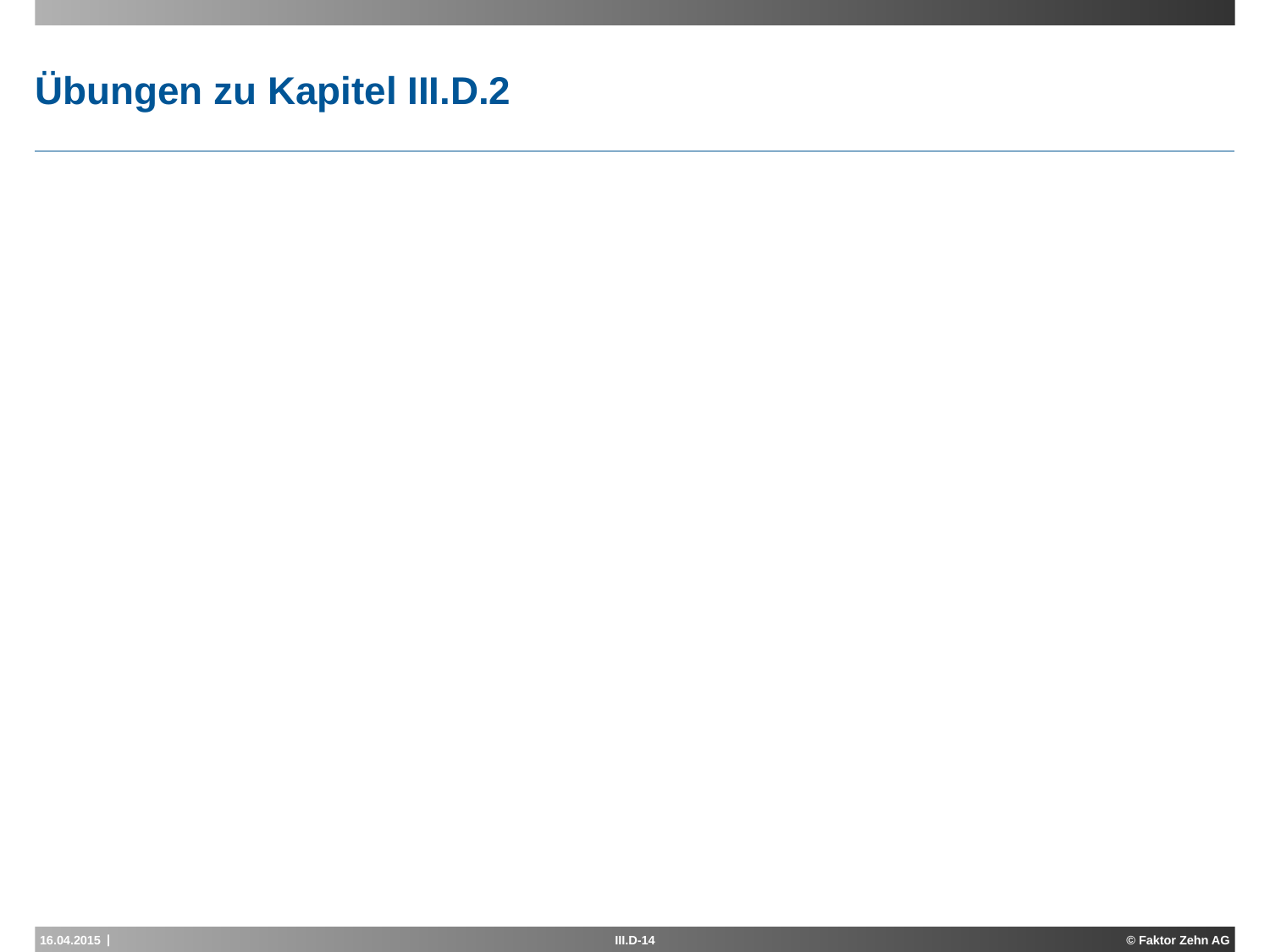

# Übungen zu Kapitel III.D.2
16.04.2015
III.D-14